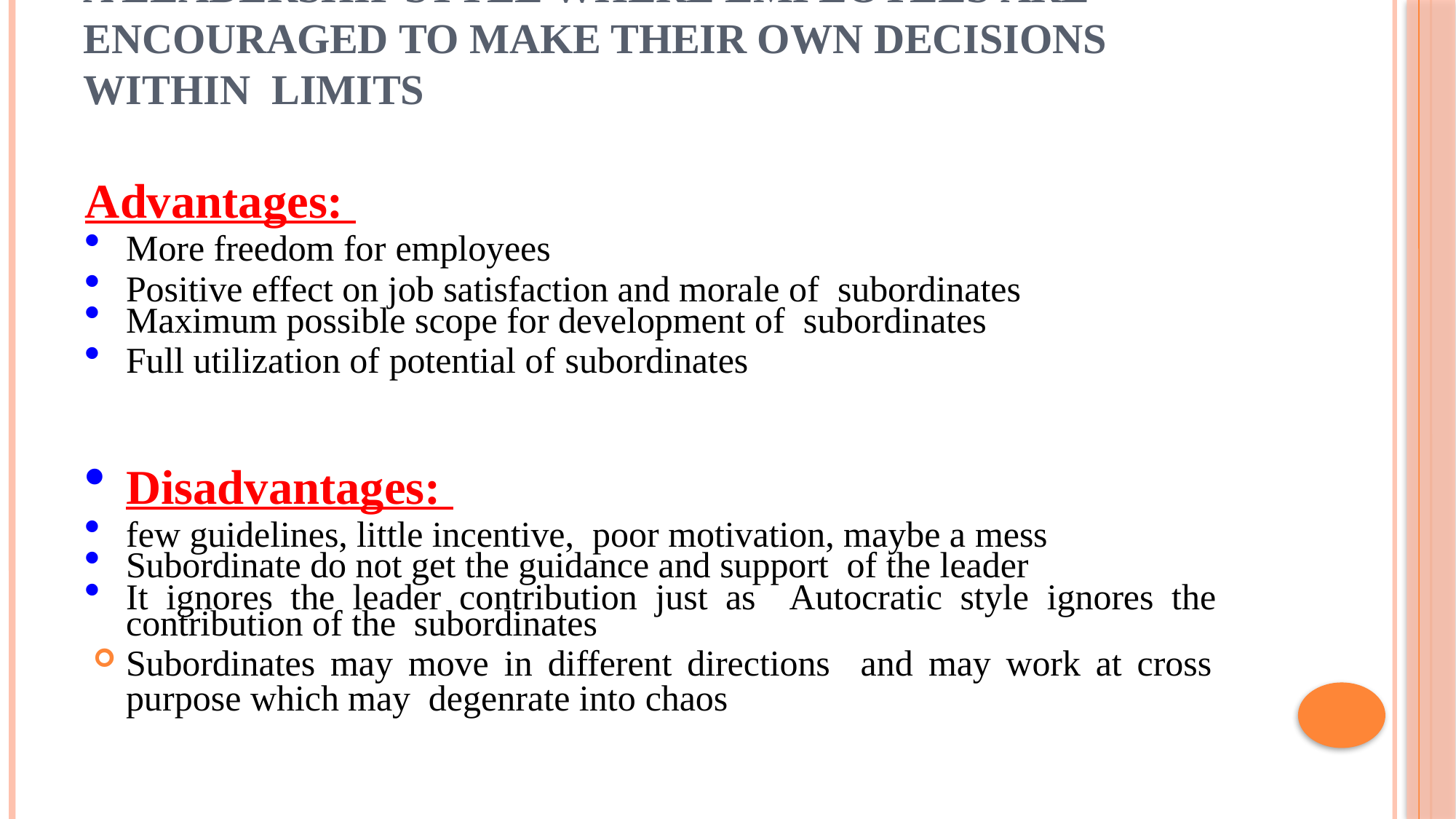

# A leadership style where employees are  encouraged to make their own decisions within  limits
Advantages:
More freedom for employees
Positive effect on job satisfaction and morale of  subordinates
Maximum possible scope for development of  subordinates
Full utilization of potential of subordinates

Disadvantages:
few guidelines, little incentive,  poor motivation, maybe a mess
Subordinate do not get the guidance and support  of the leader
It ignores the leader contribution just as  Autocratic style ignores the contribution of the  subordinates
Subordinates may move in different directions  and may work at cross purpose which may  degenrate into chaos